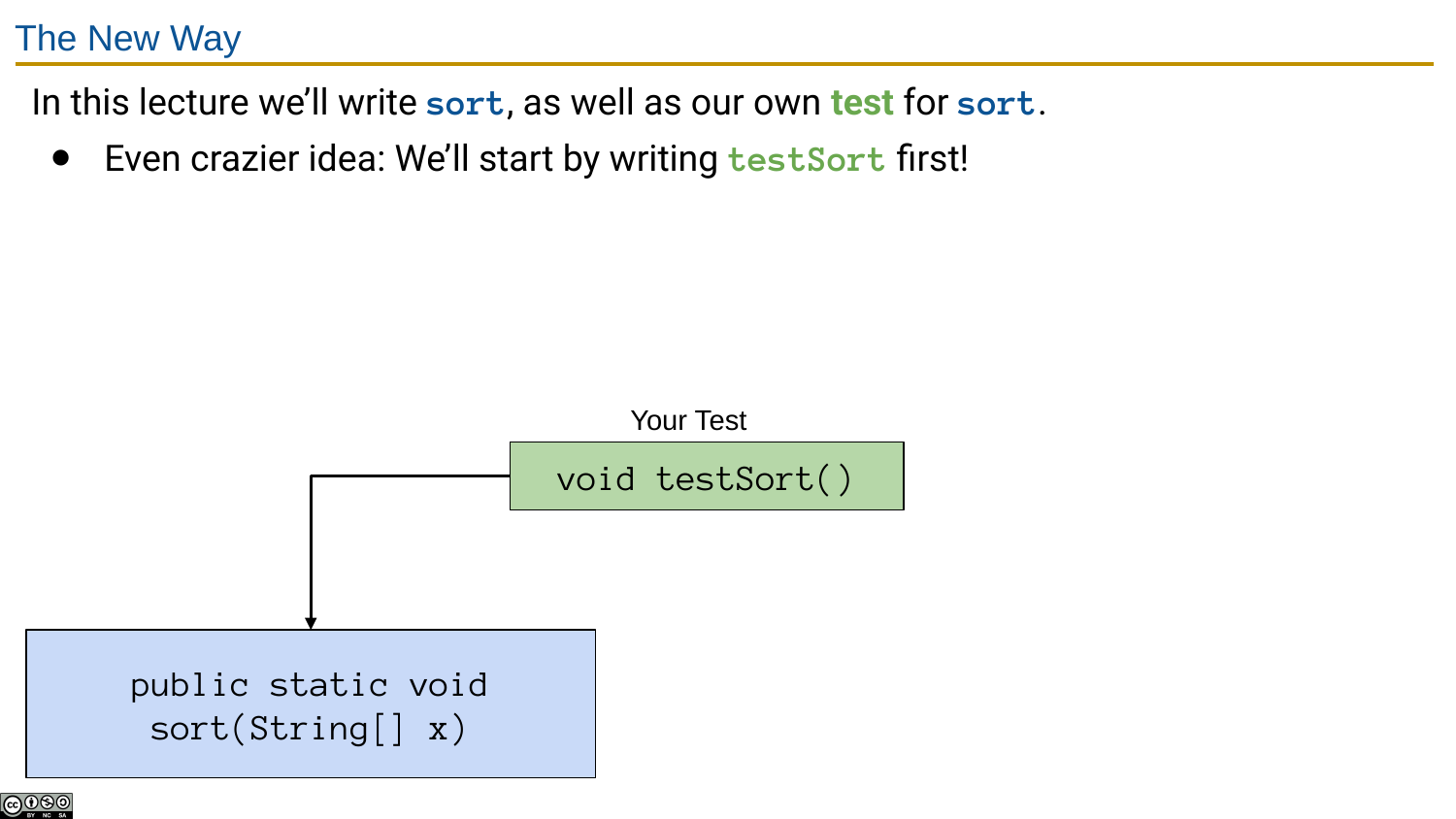

# The New Way
In this lecture we’ll write sort, as well as our own test for sort.
Even crazier idea: We’ll start by writing testSort first!
Your Test
void testSort()
public static void sort(String[] x)